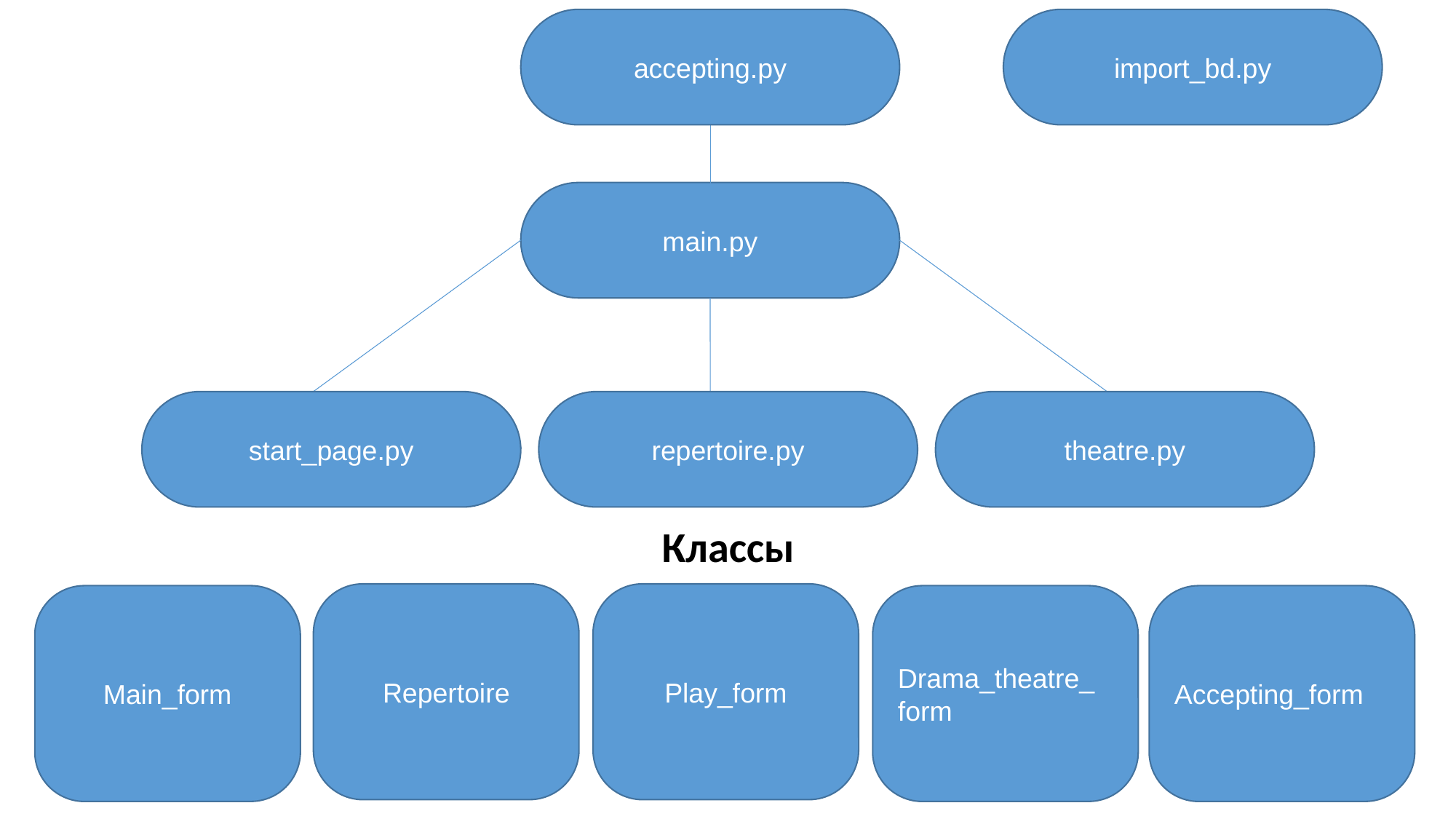

accepting.py
import_bd.py
main.py
start_page.py
repertoire.py
theatre.py
Классы
Repertoire
Play_form
Main_form
Drama_theatre_
form
Accepting_form